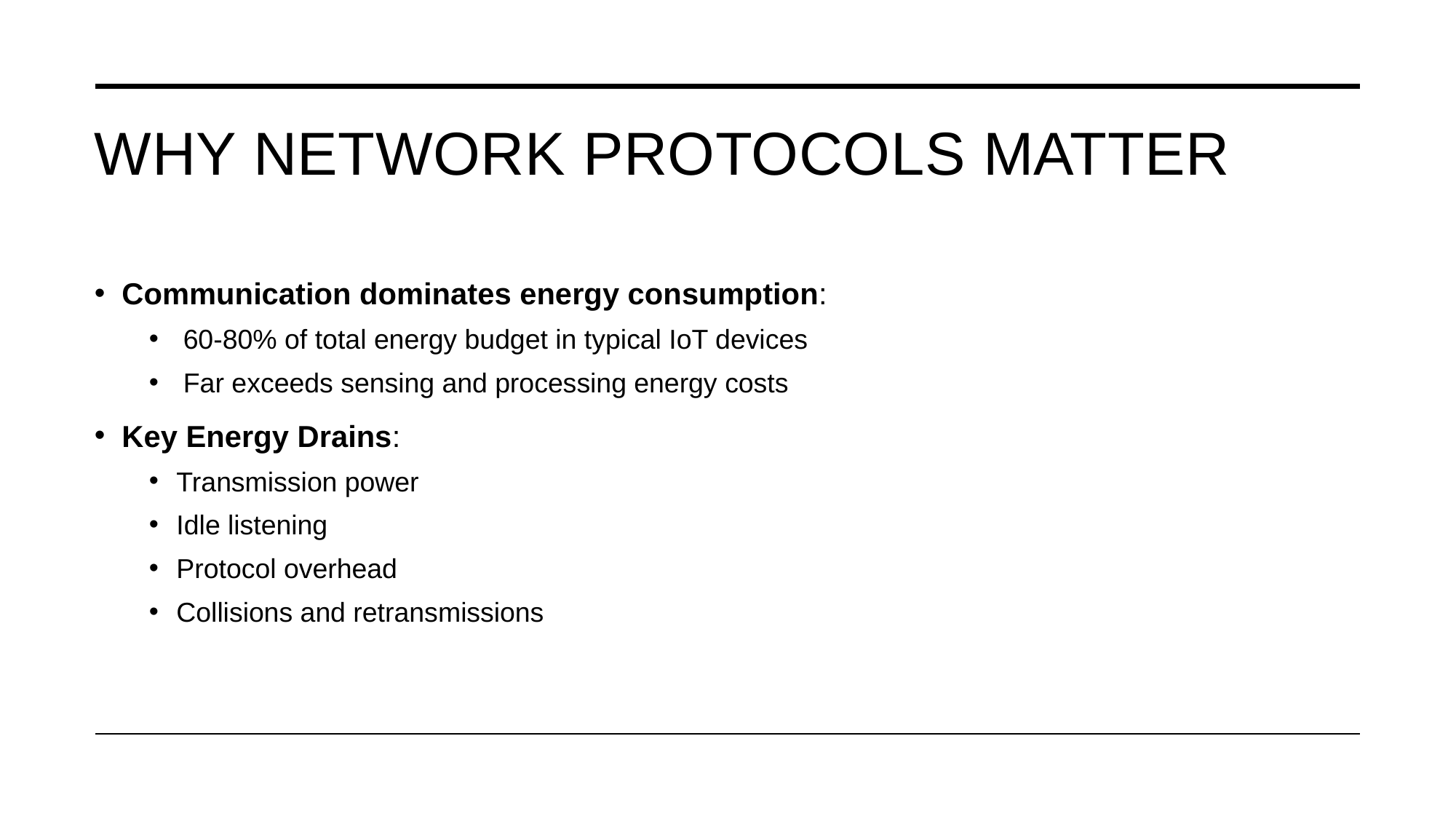

# Why Network Protocols Matter
Communication dominates energy consumption:
60-80% of total energy budget in typical IoT devices
Far exceeds sensing and processing energy costs
Key Energy Drains:
Transmission power
Idle listening
Protocol overhead
Collisions and retransmissions